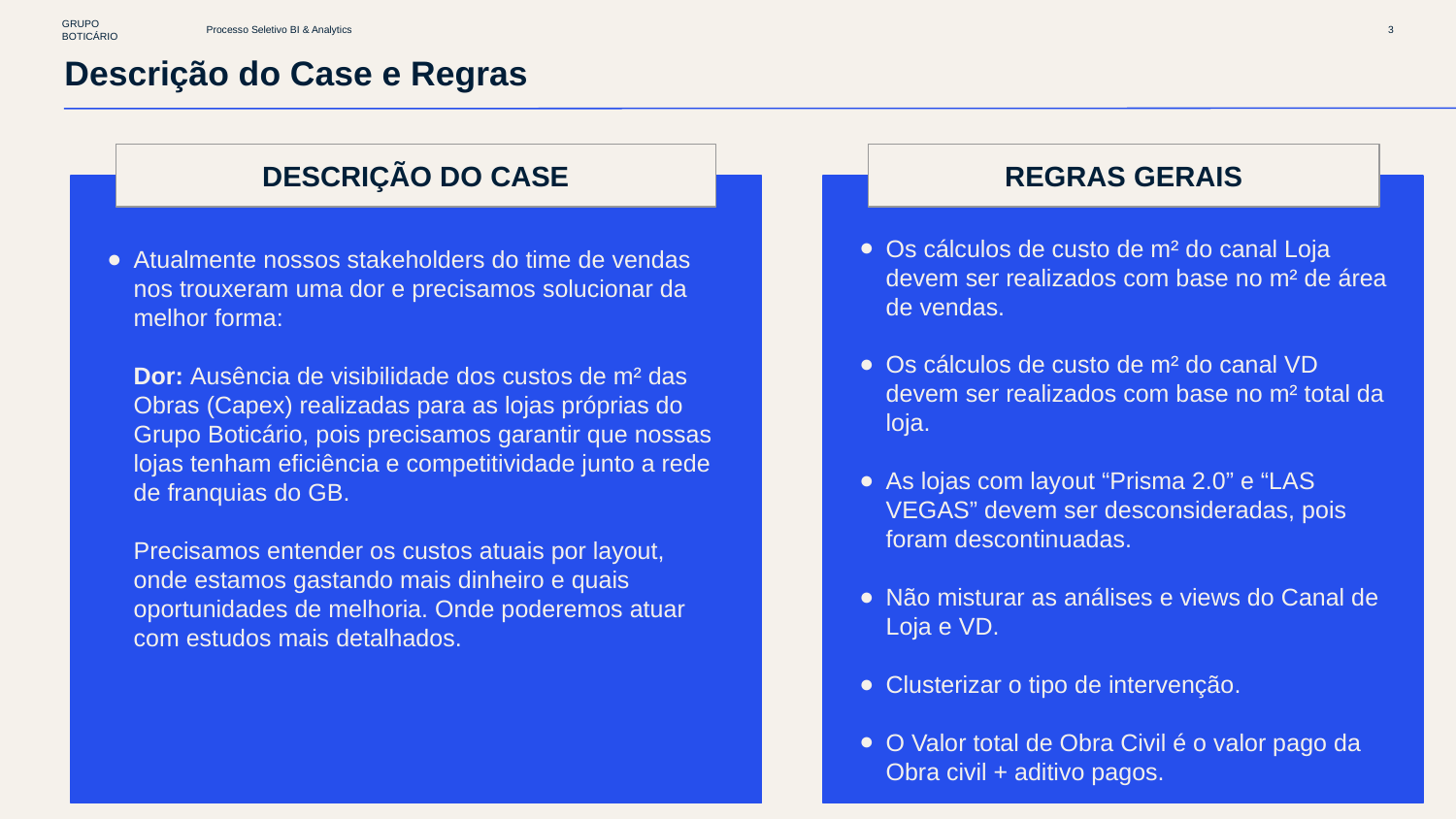

3
Descrição do Case e Regras
DESCRIÇÃO DO CASE

Atualmente nossos stakeholders do time de vendas nos trouxeram uma dor e precisamos solucionar da melhor forma:
Dor: Ausência de visibilidade dos custos de m² das Obras (Capex) realizadas para as lojas próprias do Grupo Boticário, pois precisamos garantir que nossas lojas tenham eficiência e competitividade junto a rede de franquias do GB.
Precisamos entender os custos atuais por layout, onde estamos gastando mais dinheiro e quais oportunidades de melhoria. Onde poderemos atuar com estudos mais detalhados.
REGRAS GERAIS

Os cálculos de custo de m² do canal Loja devem ser realizados com base no m² de área de vendas.

Os cálculos de custo de m² do canal VD devem ser realizados com base no m² total da loja.
As lojas com layout “Prisma 2.0” e “LAS VEGAS” devem ser desconsideradas, pois foram descontinuadas.

Não misturar as análises e views do Canal de Loja e VD.

Clusterizar o tipo de intervenção.

O Valor total de Obra Civil é o valor pago da Obra civil + aditivo pagos.